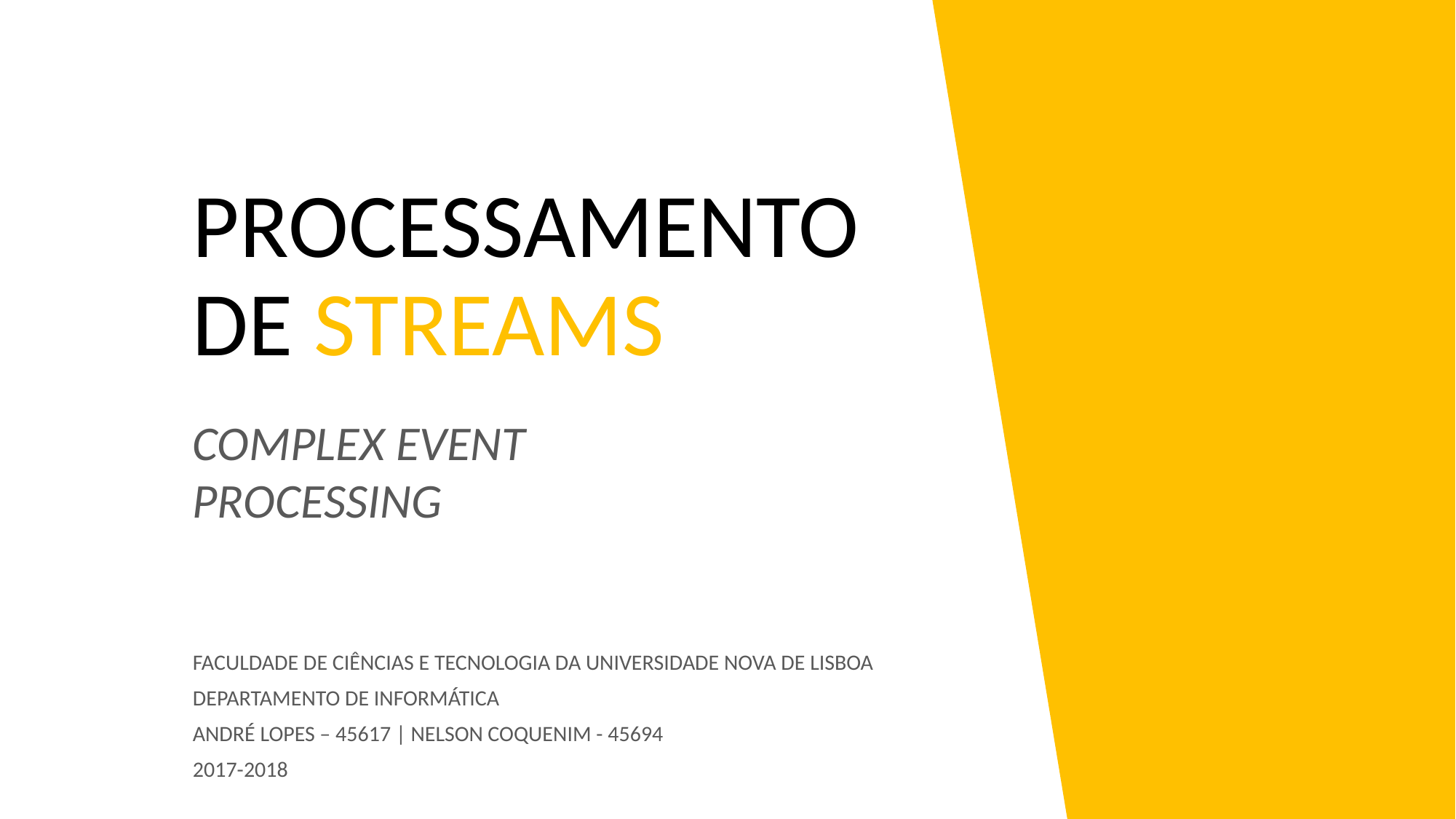

# PROCESSAMENTO DE STREAMS
COMPLEX EVENT PROCESSING
FACULDADE DE CIÊNCIAS E TECNOLOGIA DA UNIVERSIDADE NOVA DE LISBOA
DEPARTAMENTO DE INFORMÁTICA
ANDRÉ LOPES – 45617 | NELSON COQUENIM - 45694
2017-2018